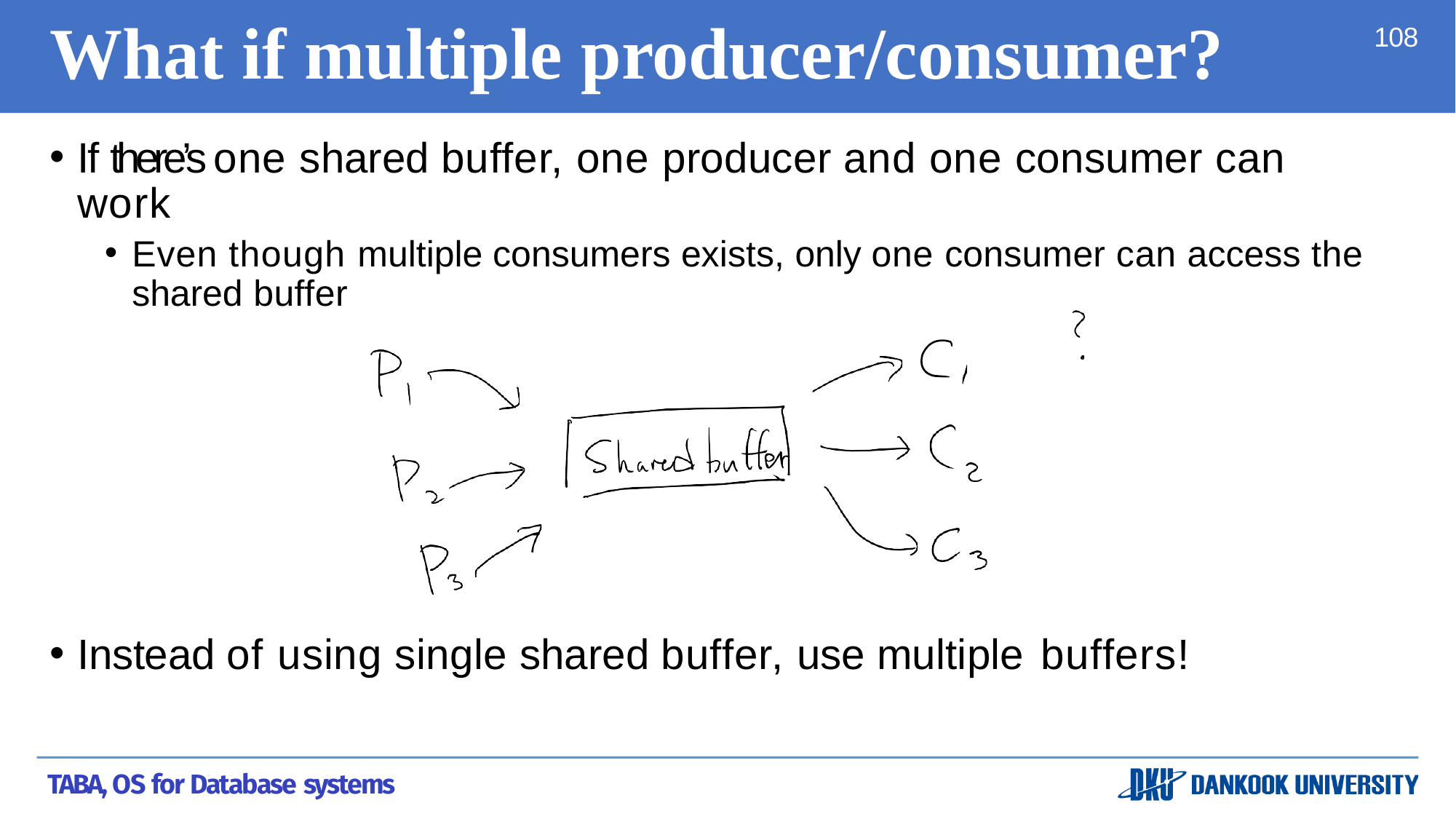

# What if multiple producer/consumer?
108
If there’s one shared buffer, one producer and one consumer can  work
Even though multiple consumers exists, only one consumer can access the  shared buffer

Instead of using single shared buffer, use multiple buffers!
TABA, OS for Database systems